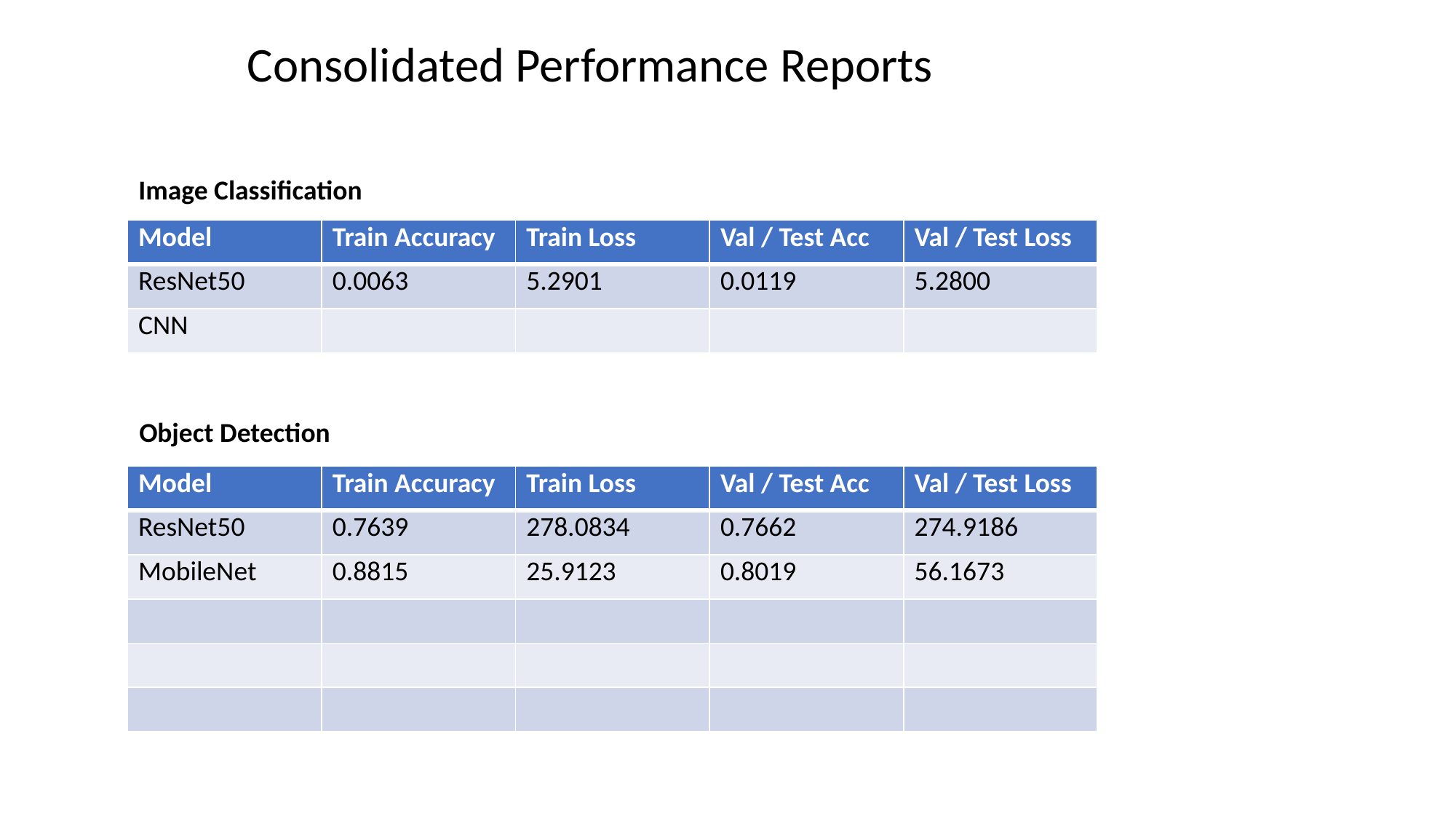

# Consolidated Performance Reports
Image Classification
| Model | Train Accuracy | Train Loss | Val / Test Acc | Val / Test Loss |
| --- | --- | --- | --- | --- |
| ResNet50 | 0.0063 | 5.2901 | 0.0119 | 5.2800 |
| CNN |  |  |  |  |
Object Detection
| Model | Train Accuracy | Train Loss | Val / Test Acc | Val / Test Loss |
| --- | --- | --- | --- | --- |
| ResNet50 | 0.7639 | 278.0834 | 0.7662 | 274.9186 |
| MobileNet | 0.8815 | 25.9123 | 0.8019 | 56.1673 |
|  |  |  |  |  |
|  |  |  |  |  |
|  |  |  |  |  |